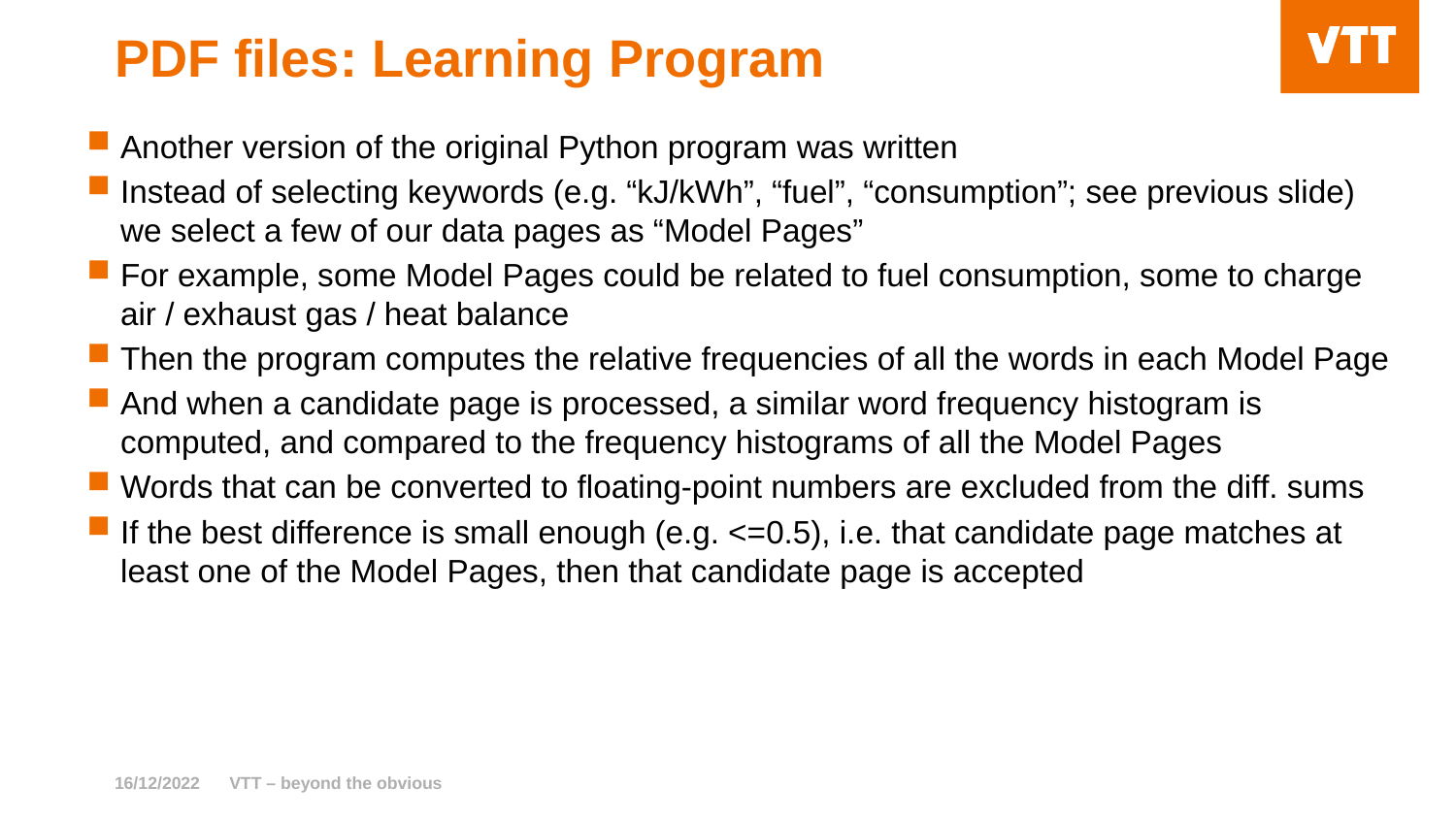

# PDF files: Learning Program
Another version of the original Python program was written
Instead of selecting keywords (e.g. “kJ/kWh”, “fuel”, “consumption”; see previous slide) we select a few of our data pages as “Model Pages”
For example, some Model Pages could be related to fuel consumption, some to charge air / exhaust gas / heat balance
Then the program computes the relative frequencies of all the words in each Model Page
And when a candidate page is processed, a similar word frequency histogram is computed, and compared to the frequency histograms of all the Model Pages
Words that can be converted to floating-point numbers are excluded from the diff. sums
If the best difference is small enough (e.g. <=0.5), i.e. that candidate page matches at least one of the Model Pages, then that candidate page is accepted

16/12/2022
VTT – beyond the obvious